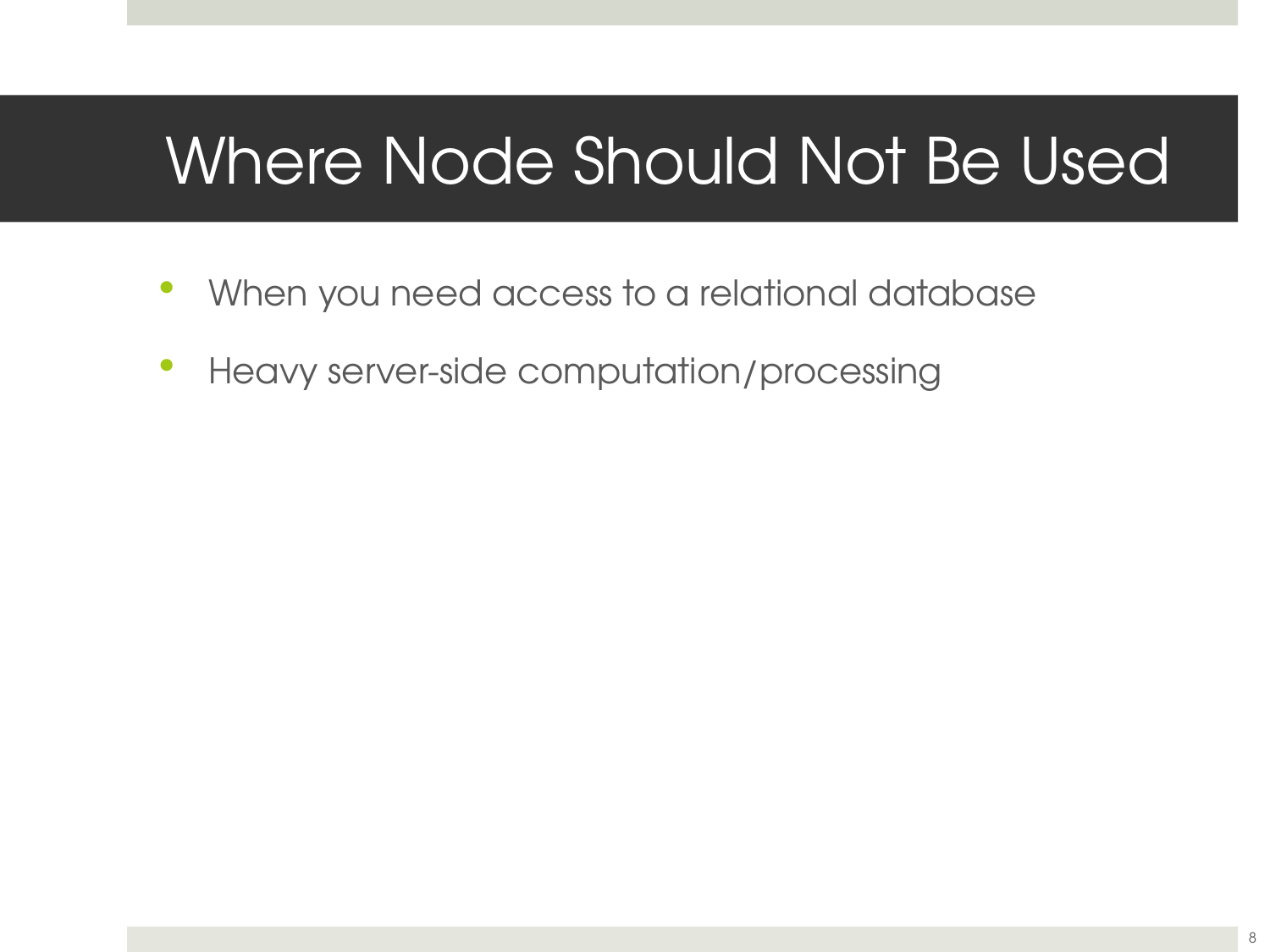

# Where Node Should Not Be Used
When you need access to a relational database
Heavy server-side computation/processing

8